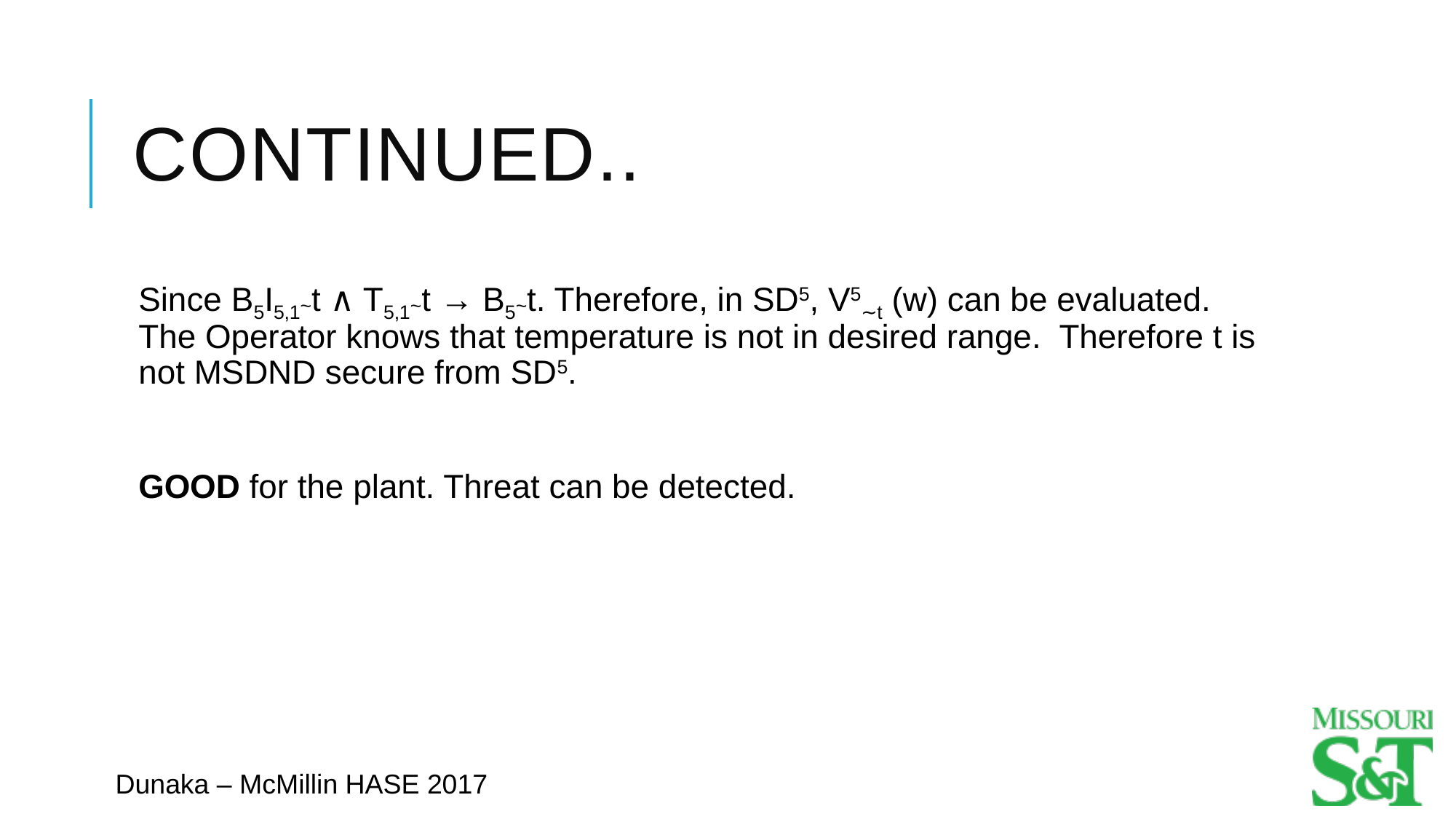

# Continued..
Since B5I5,1~t ∧ T5,1~t → B5~t. Therefore, in SD5, V5∼t (w) can be evaluated. The Operator knows that temperature is not in desired range.  Therefore t is not MSDND secure from SD5.

GOOD for the plant. Threat can be detected.